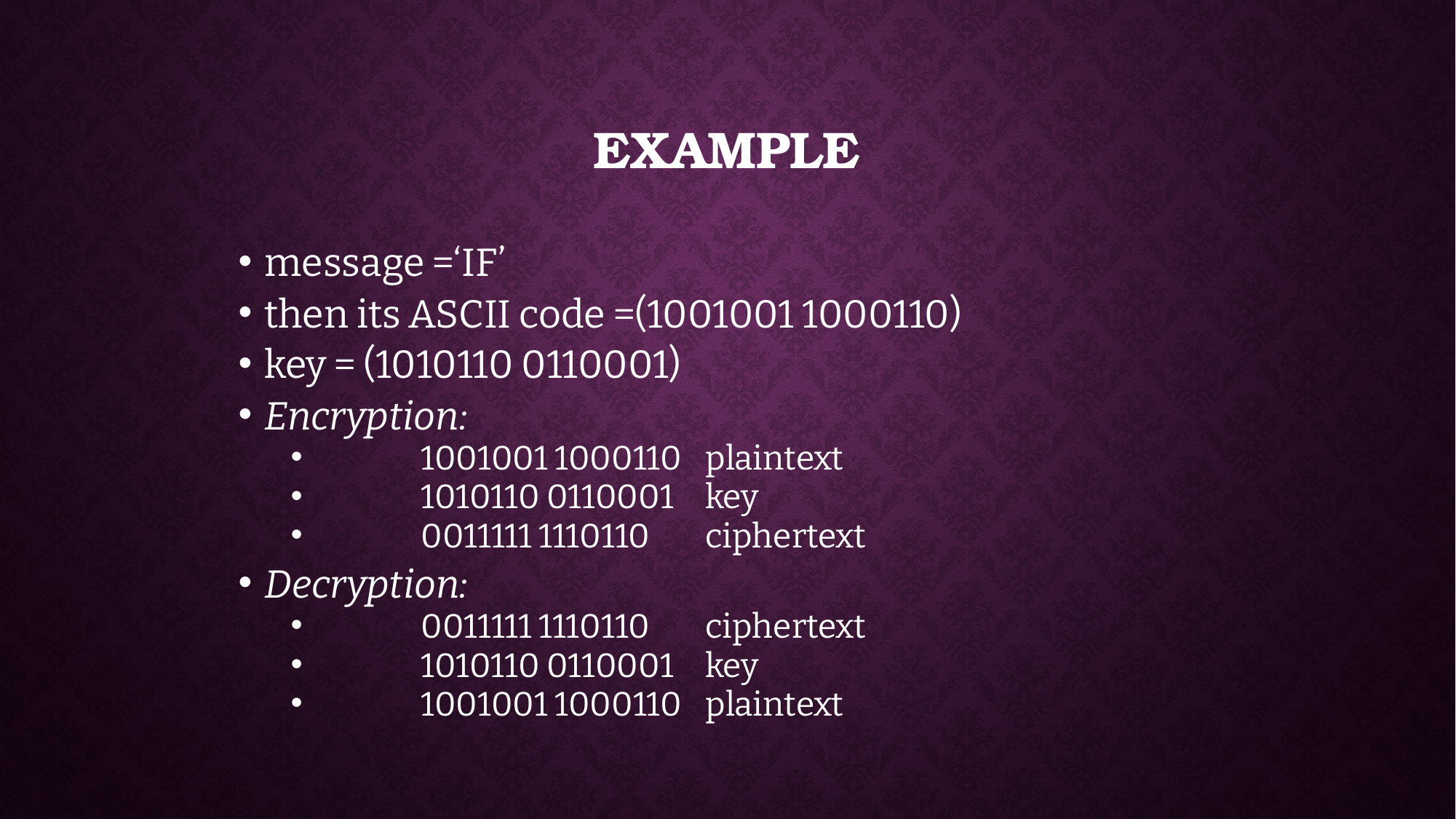

# Example
message =‘IF’
then its ASCII code =(1001001 1000110)
key = (1010110 0110001)
Encryption:
	 1001001 1000110	plaintext
	 1010110 0110001	key
	 0011111 1110110	ciphertext
Decryption:
	 0011111 1110110 	ciphertext
	 1010110 0110001	key
	 1001001 1000110 	plaintext